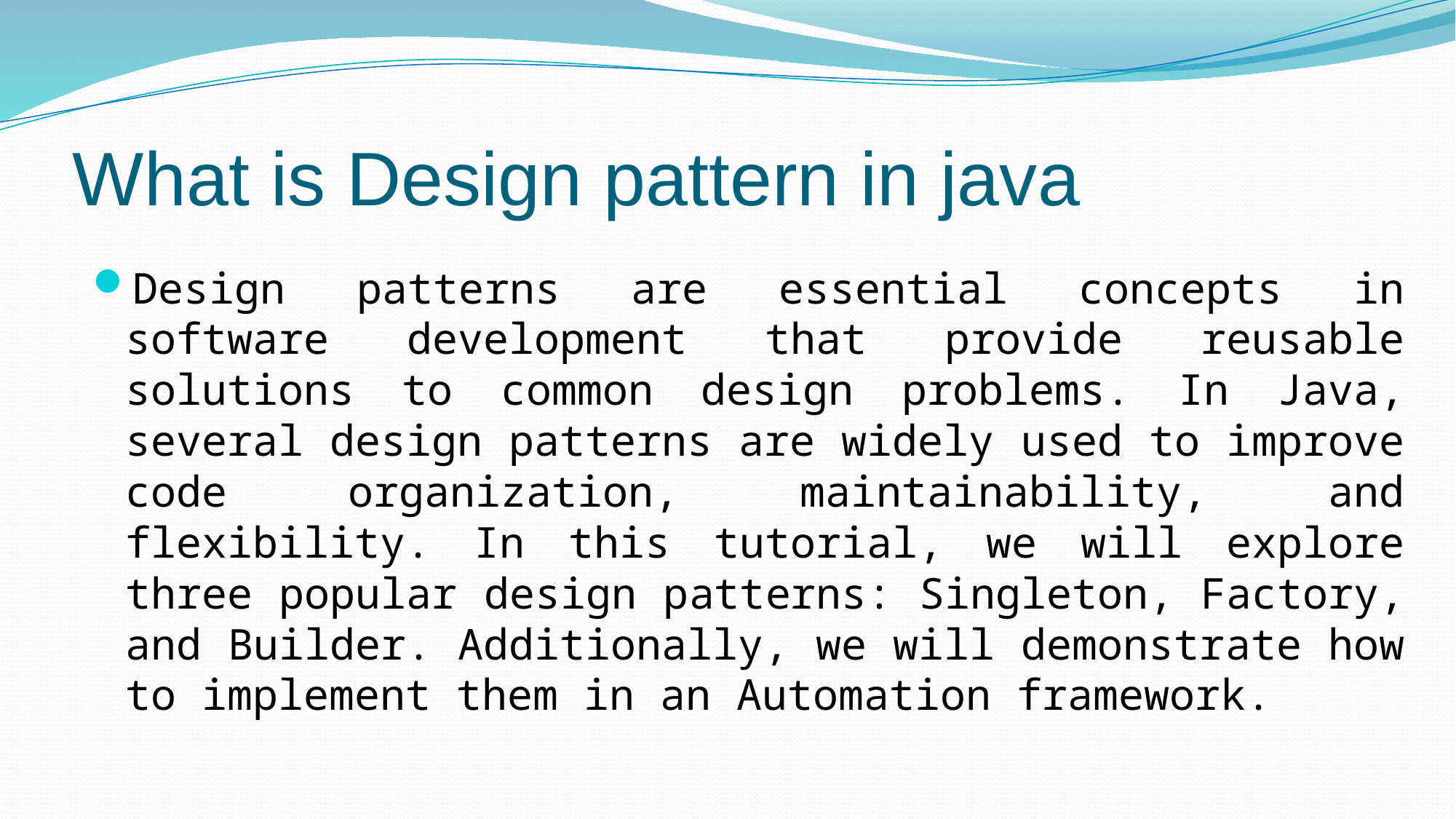

# What is Design pattern in java
Design patterns are essential concepts in software development that provide reusable solutions to common design problems. In Java, several design patterns are widely used to improve code organization, maintainability, and flexibility. In this tutorial, we will explore three popular design patterns: Singleton, Factory, and Builder. Additionally, we will demonstrate how to implement them in an Automation framework.